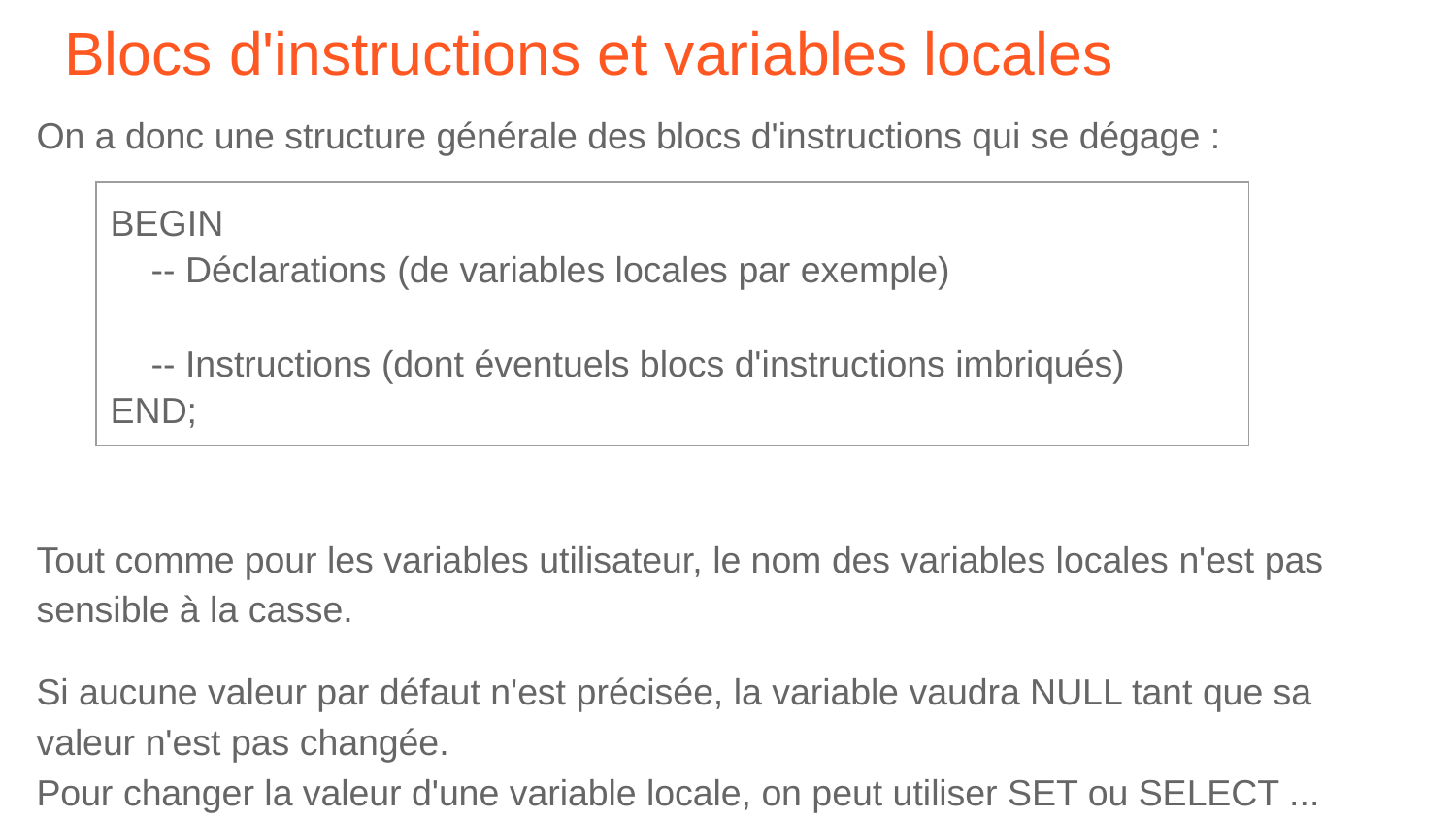

# Blocs d'instructions et variables locales
On a donc une structure générale des blocs d'instructions qui se dégage :

Tout comme pour les variables utilisateur, le nom des variables locales n'est pas sensible à la casse.
Si aucune valeur par défaut n'est précisée, la variable vaudra NULL tant que sa valeur n'est pas changée.
Pour changer la valeur d'une variable locale, on peut utiliser SET ou SELECT ... INTO.
| BEGIN -- Déclarations (de variables locales par exemple) -- Instructions (dont éventuels blocs d'instructions imbriqués) END; |
| --- |